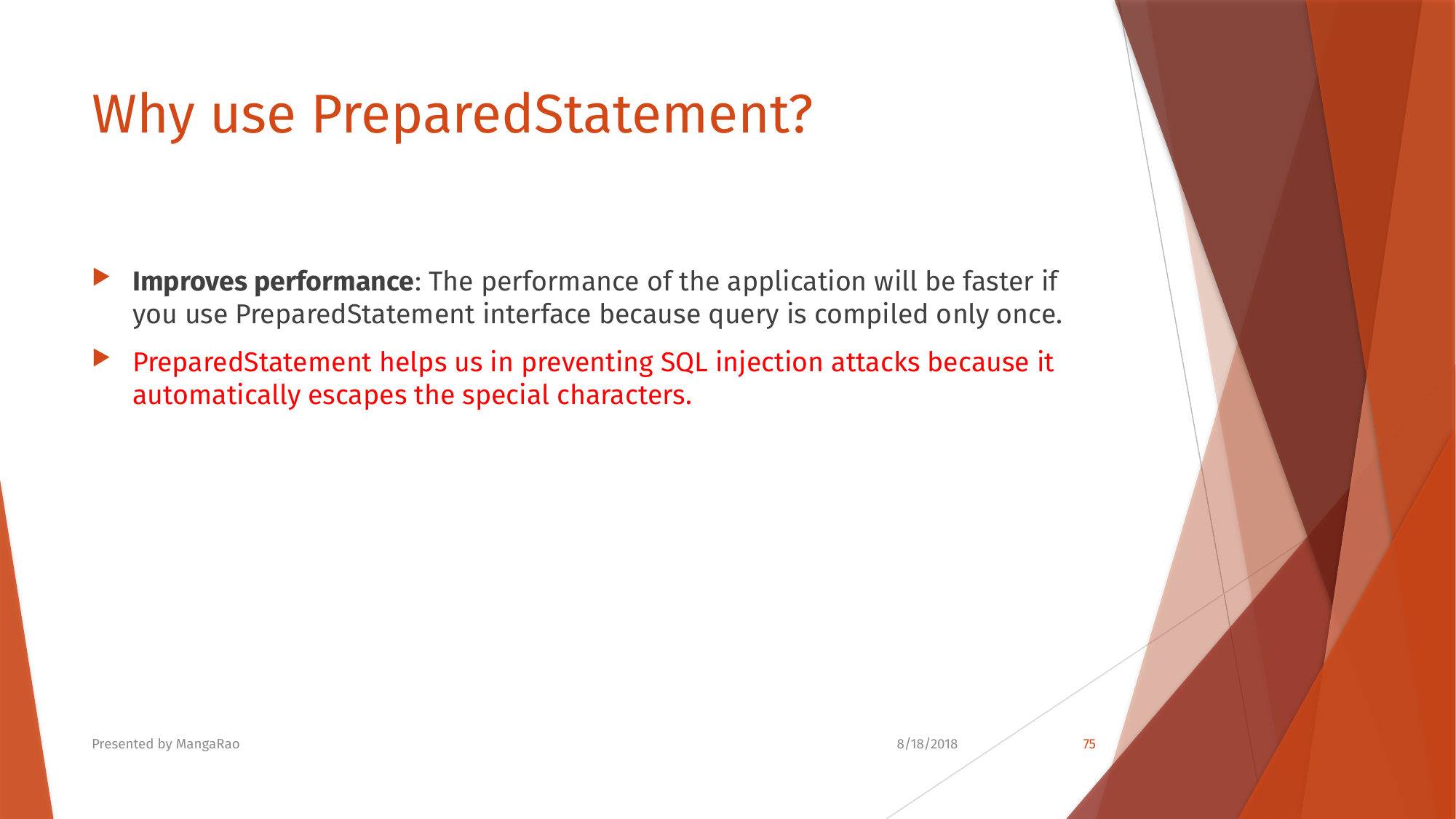

# Why use PreparedStatement?
Improves performance: The performance of the application will be faster if you use PreparedStatement interface because query is compiled only once.
PreparedStatement helps us in preventing SQL injection attacks because it automatically escapes the special characters.

Presented by MangaRao
8/18/2018
75